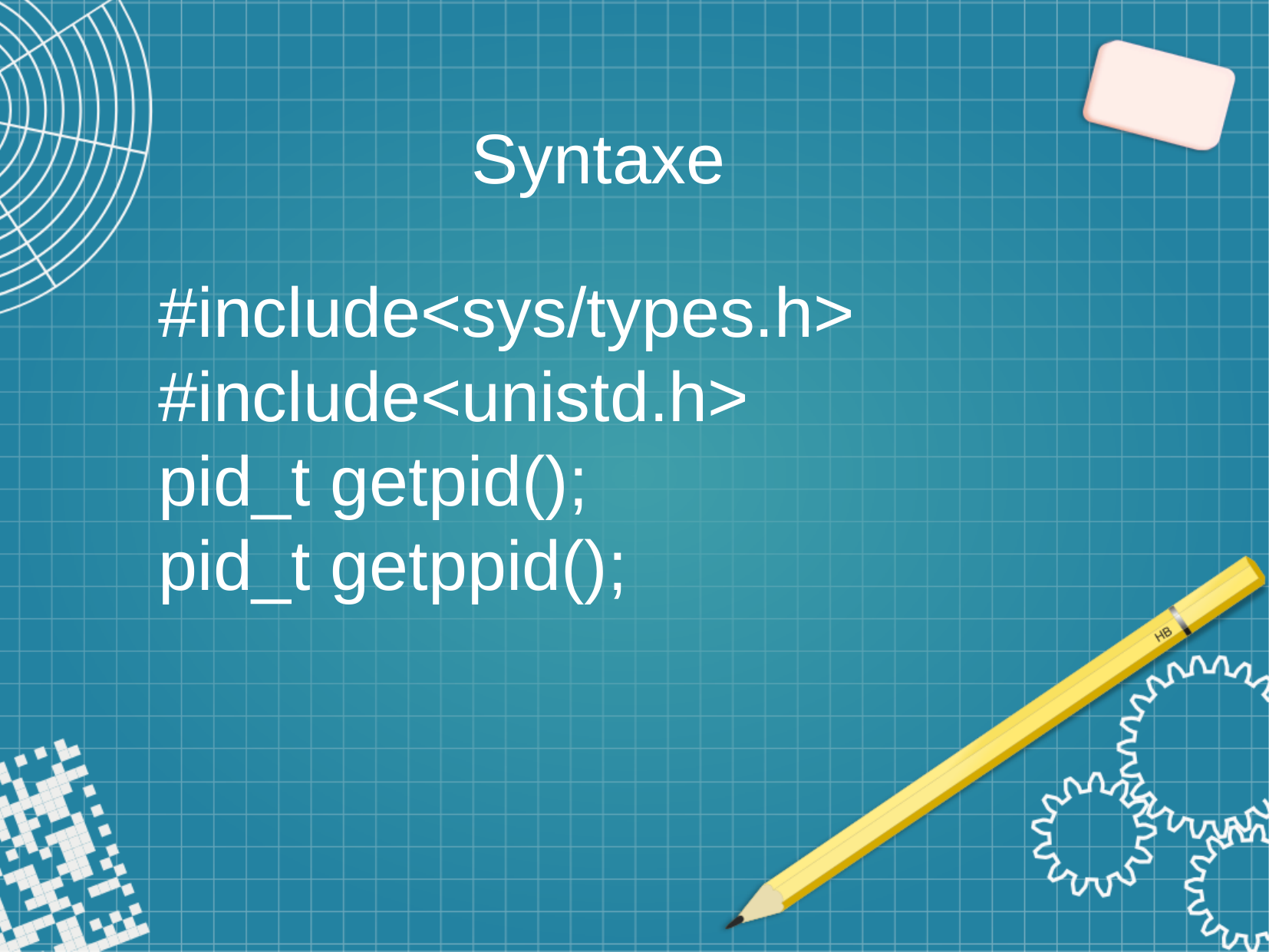

Syntaxe
#include<sys/types.h>
#include<unistd.h>
pid_t getpid();
pid_t getppid();